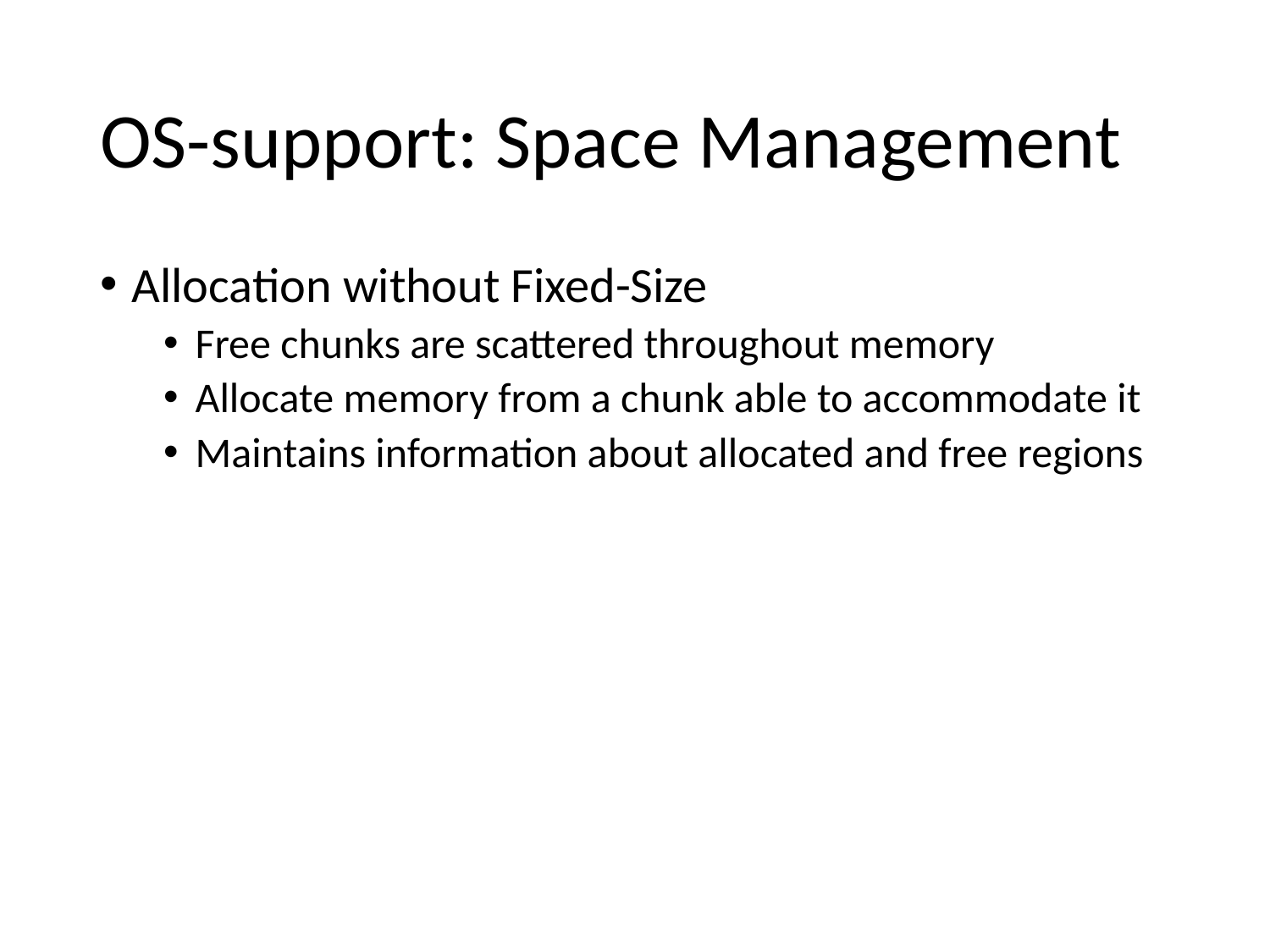

# OS-support: Space Management
Allocation without Fixed-Size
Free chunks are scattered throughout memory
Allocate memory from a chunk able to accommodate it
Maintains information about allocated and free regions